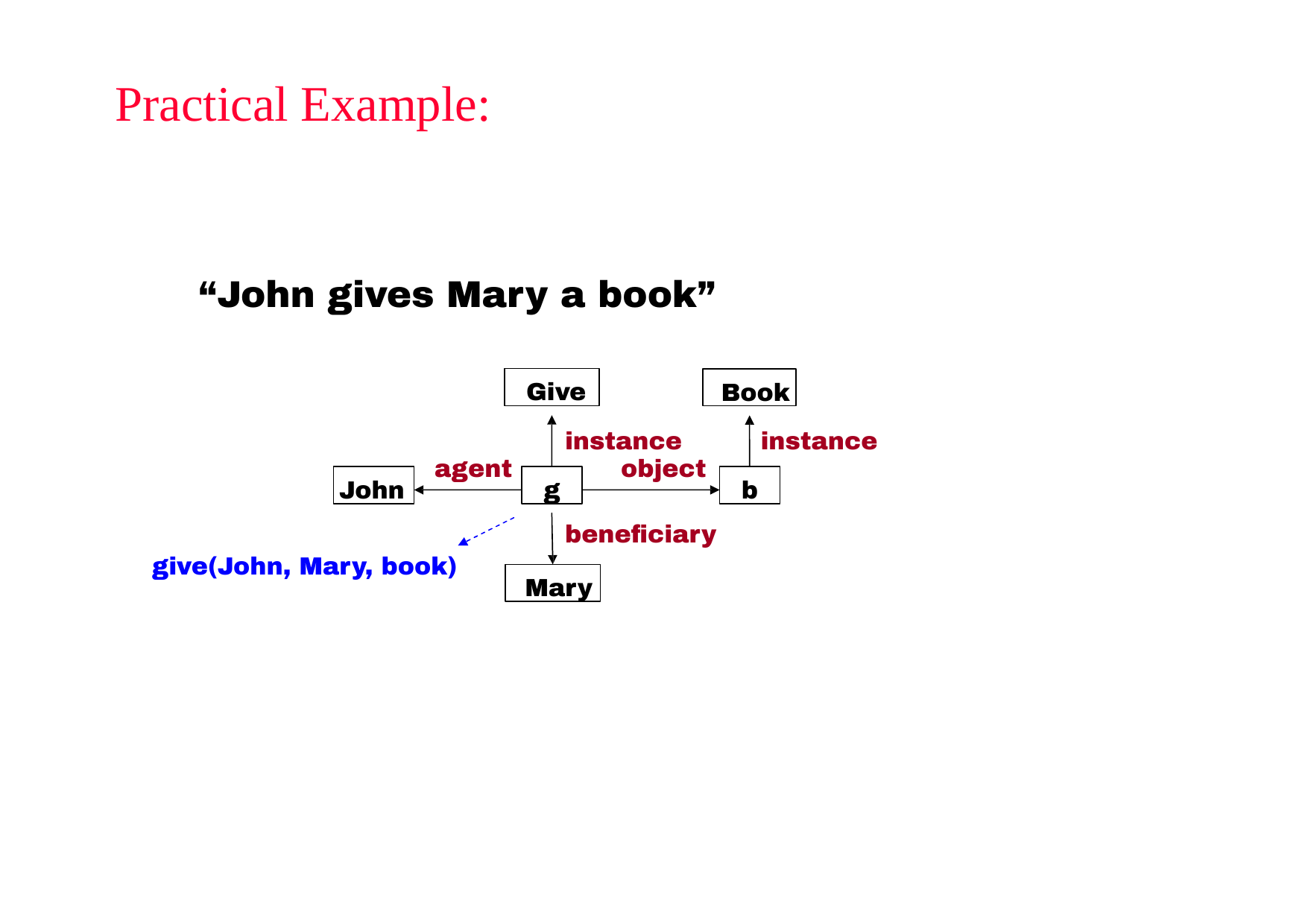

# Practical Example:
“John gives Mary a book”
Give
Book

instance
instance
agent
object
John
g
b

beneficiary

give(John, Mary, book)
Mary